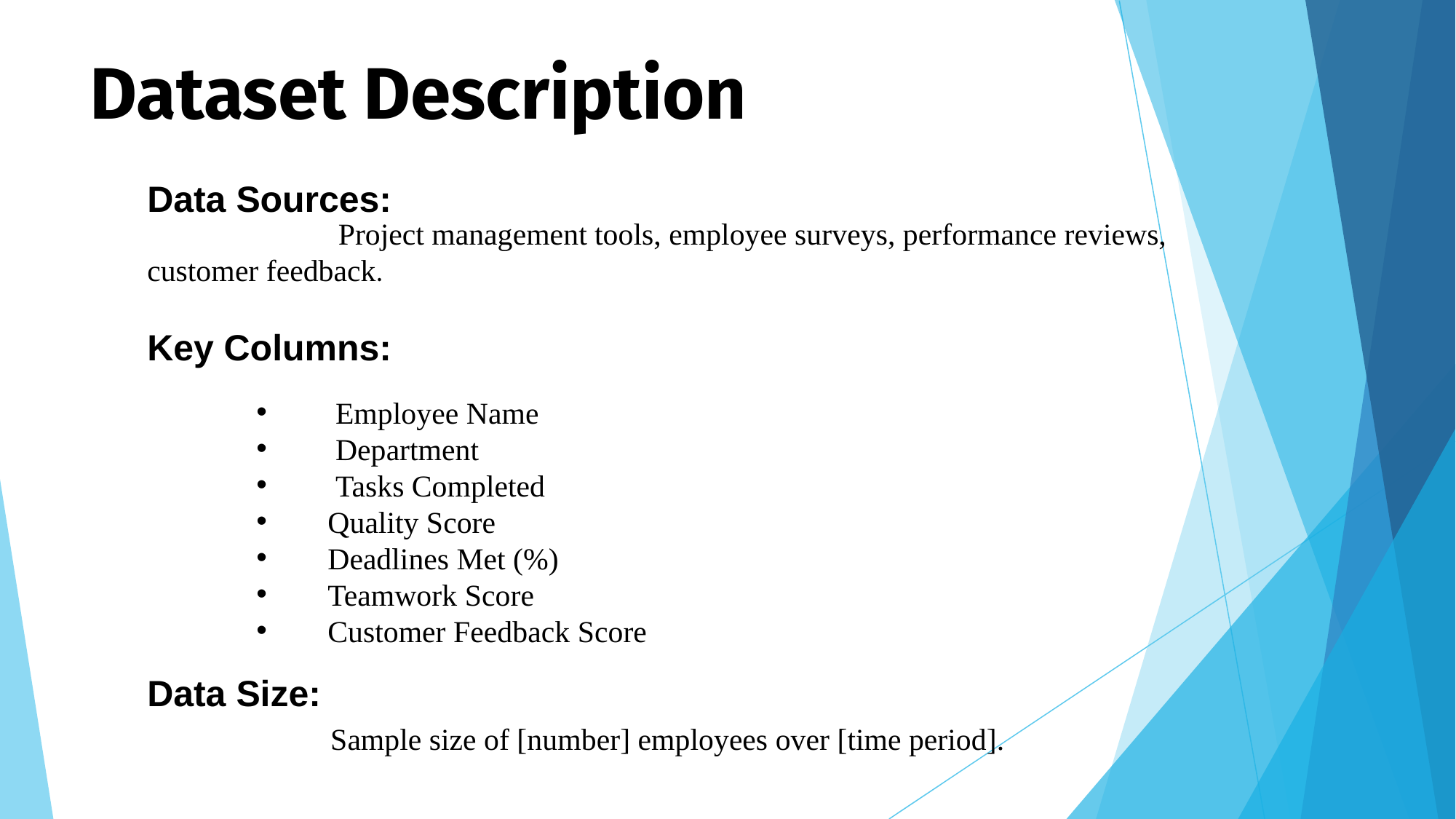

# Dataset Description
Data Sources:
                         Project management tools, employee surveys, performance reviews, customer feedback.

Key Columns:
     Employee Name
     Department
     Tasks Completed
    Quality Score
    Deadlines Met (%)
    Teamwork Score
    Customer Feedback Score

Data Size:
                  Sample size of [number] employees over [time period].